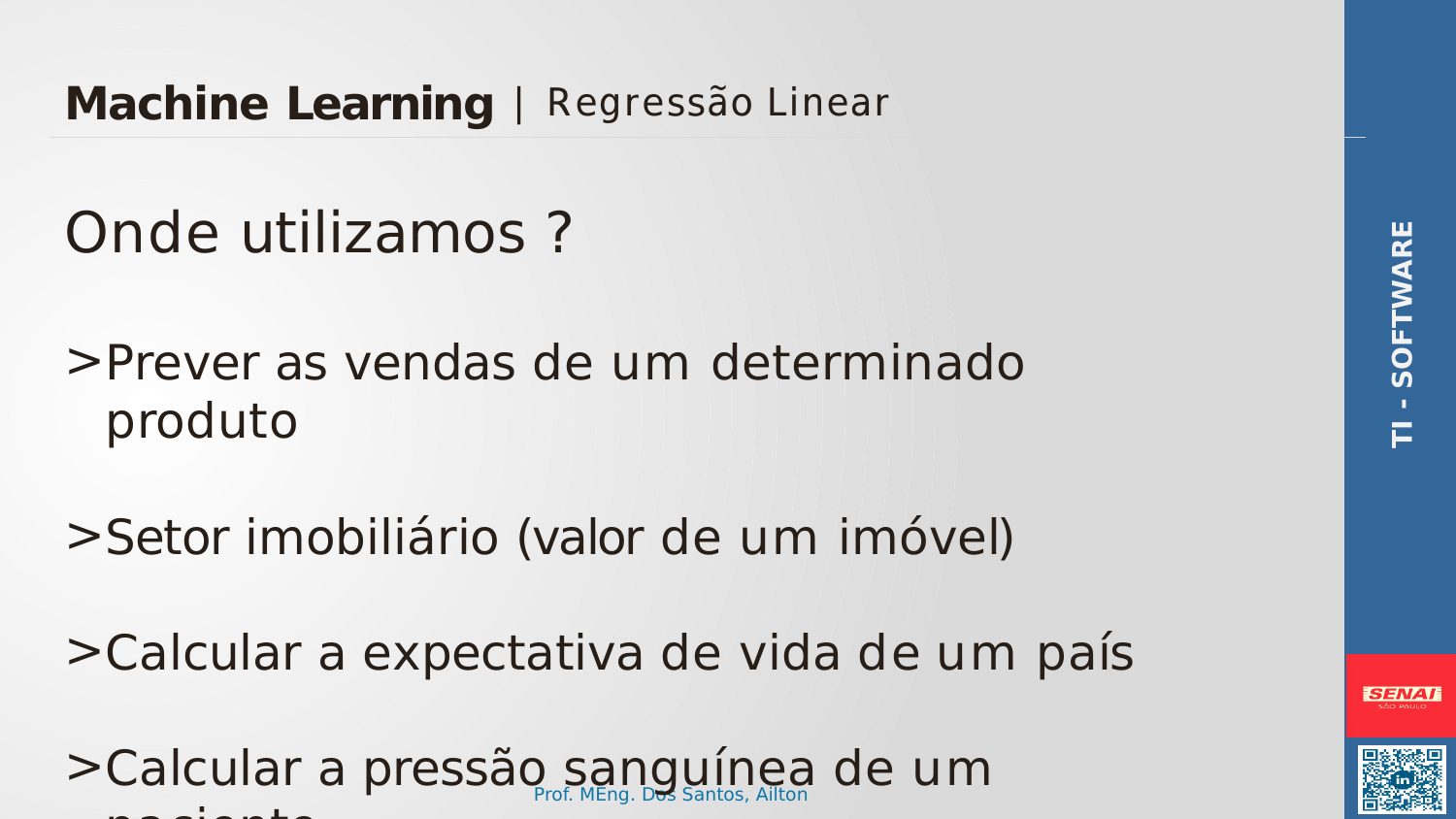

# Machine Learning | Regressão Linear

Onde utilizamos ?

Prever as vendas de um determinado produto

Setor imobiliário (valor de um imóvel)

Calcular a expectativa de vida de um país

Calcular a pressão sanguínea de um paciente